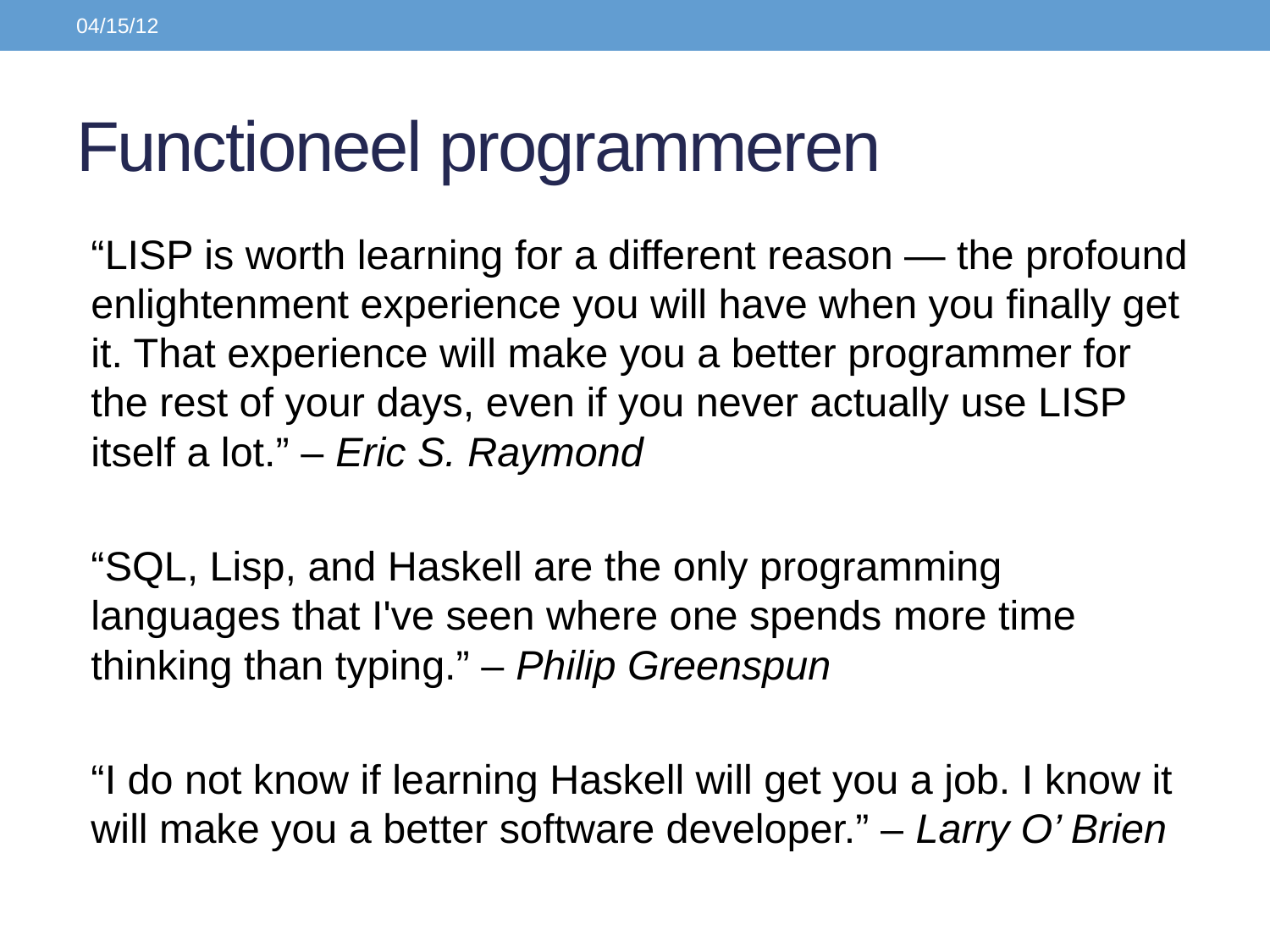

04/15/12
# Functioneel programmeren
“LISP is worth learning for a different reason — the profound enlightenment experience you will have when you finally get it. That experience will make you a better programmer for the rest of your days, even if you never actually use LISP itself a lot.” – Eric S. Raymond

“SQL, Lisp, and Haskell are the only programming languages that I've seen where one spends more time thinking than typing.” – Philip Greenspun

“I do not know if learning Haskell will get you a job. I know it will make you a better software developer.” – Larry O’ Brien